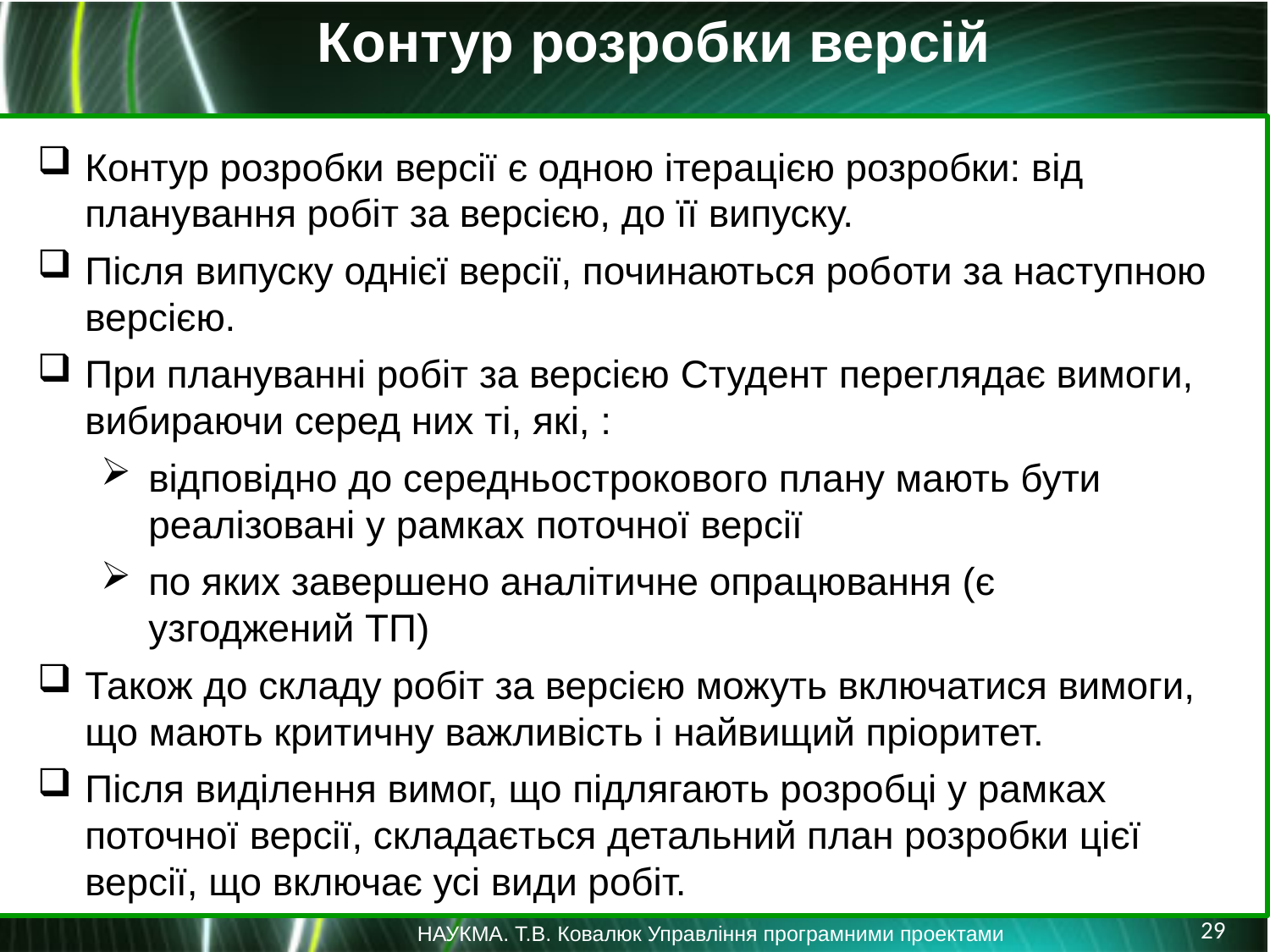

Контур розробки версій
Контур розробки версії є одною ітерацією розробки: від планування робіт за версією, до її випуску.
Після випуску однієї версії, починаються роботи за наступною версією.
При плануванні робіт за версією Студент переглядає вимоги, вибираючи серед них ті, які, :
відповідно до середньострокового плану мають бути реалізовані у рамках поточної версії
по яких завершено аналітичне опрацювання (є узгоджений ТП)
Також до складу робіт за версією можуть включатися вимоги, що мають критичну важливість і найвищий пріоритет.
Після виділення вимог, що підлягають розробці у рамках поточної версії, складається детальний план розробки цієї версії, що включає усі види робіт.
29